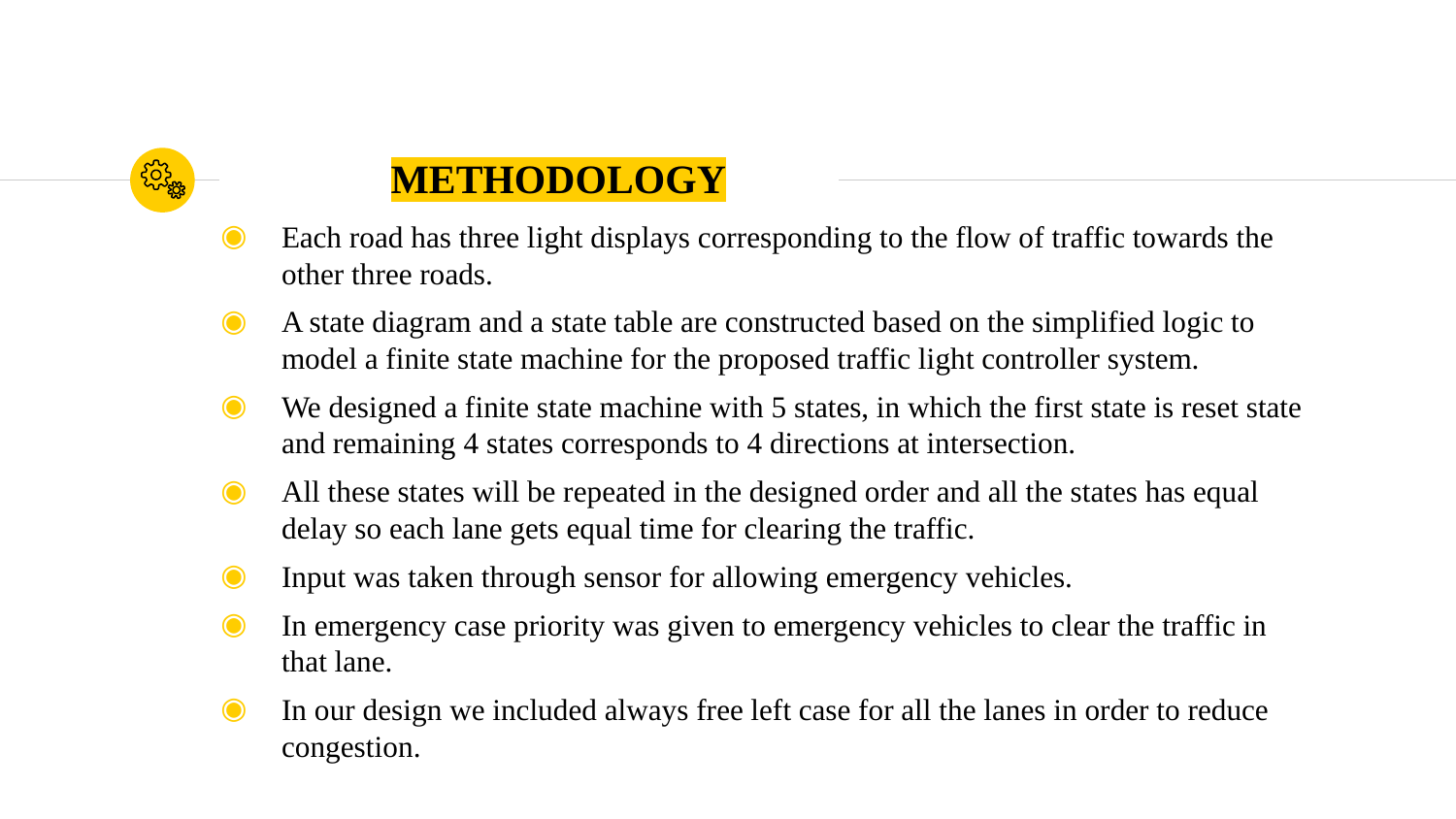

# METHODOLOGY

Each road has three light displays corresponding to the flow of traffic towards the other three roads.
A state diagram and a state table are constructed based on the simplified logic to model a finite state machine for the proposed traffic light controller system.
We designed a finite state machine with 5 states, in which the first state is reset state and remaining 4 states corresponds to 4 directions at intersection.
All these states will be repeated in the designed order and all the states has equal delay so each lane gets equal time for clearing the traffic.
Input was taken through sensor for allowing emergency vehicles.
In emergency case priority was given to emergency vehicles to clear the traffic in that lane.
In our design we included always free left case for all the lanes in order to reduce congestion.